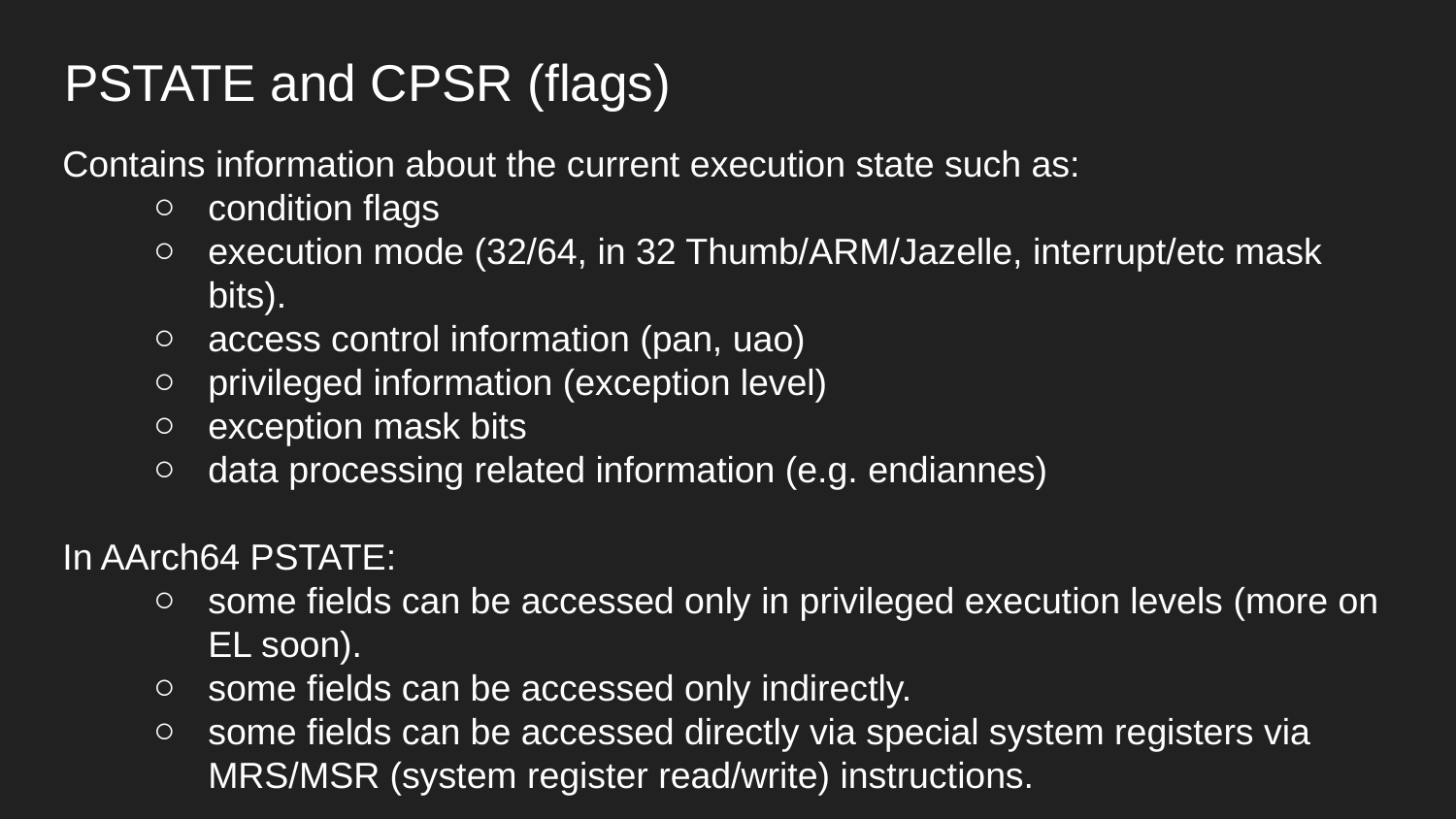

PSTATE and CPSR (flags)
Contains information about the current execution state such as:
condition flags
execution mode (32/64, in 32 Thumb/ARM/Jazelle, interrupt/etc mask bits).
access control information (pan, uao)
privileged information (exception level)
exception mask bits
data processing related information (e.g. endiannes)

In AArch64 PSTATE:
some fields can be accessed only in privileged execution levels (more on EL soon).
some fields can be accessed only indirectly.
some fields can be accessed directly via special system registers via MRS/MSR (system register read/write) instructions.